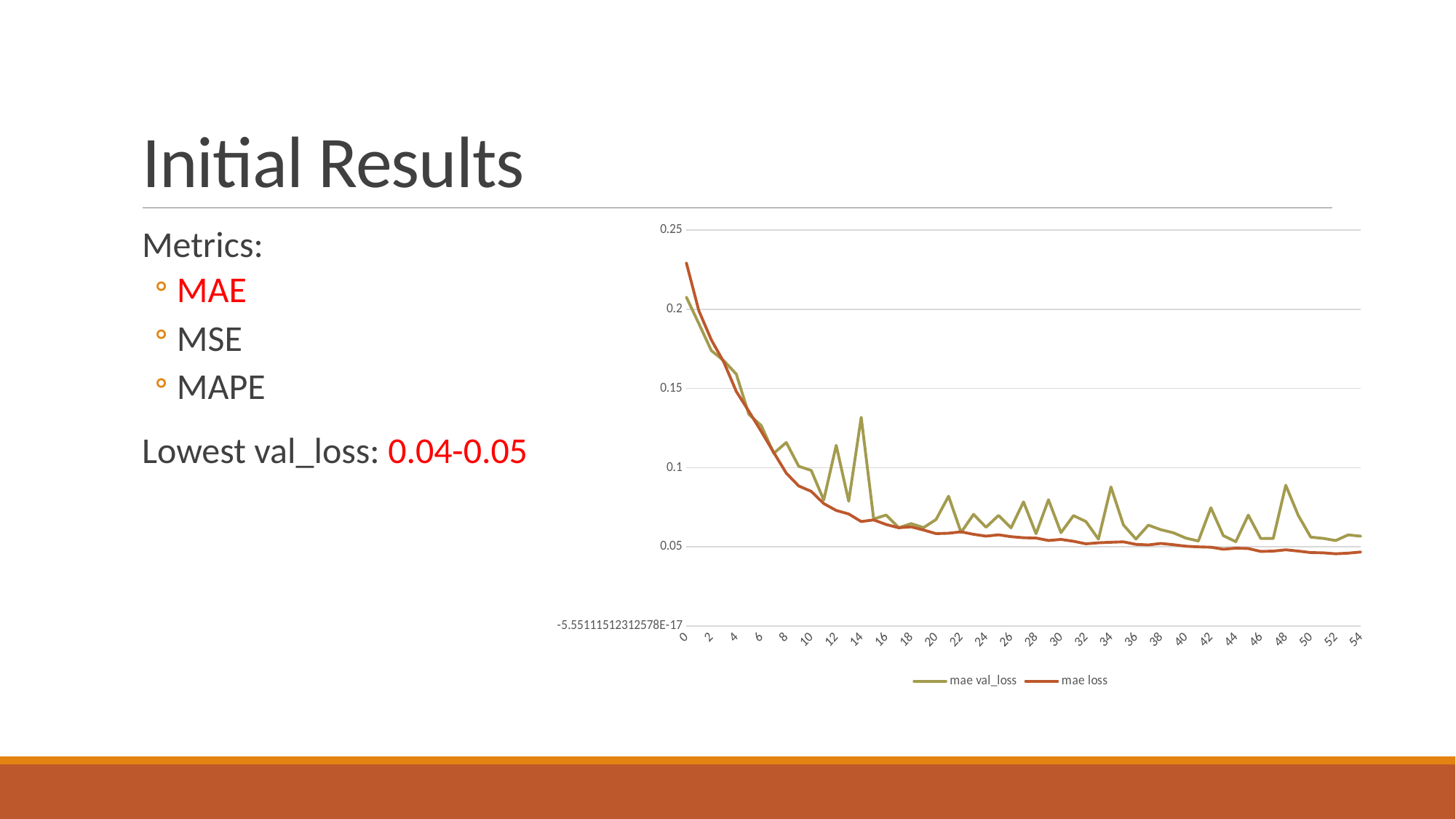

# Initial Results

### Chart

| Category |  |  |
|---|---|---|
| 0 | 0.207633168213069 | 0.229278962649405 |
| 1 | 0.190982407443225 | 0.19908271048218 |
| 2 | 0.173918021209537 | 0.18068018708378 |
| 3 | 0.167541580162942 | 0.16668527290225 |
| 4 | 0.159057933595031 | 0.14810331178829 |
| 5 | 0.133740522656589 | 0.135659494232386 |
| 6 | 0.126556565482169 | 0.122829501591622 |
| 7 | 0.109075011480599 | 0.109520581290125 |
| 8 | 0.115856686029583 | 0.096535070464015 |
| 9 | 0.10085143269971 | 0.088424151847139 |
| 10 | 0.0982308083679527 | 0.0850326465070247 |
| 11 | 0.0795669477432966 | 0.077310385396704 |
| 12 | 0.11409243715927 | 0.0729609518218785 |
| 13 | 0.0787733404524624 | 0.070735418787226 |
| 14 | 0.131806978639215 | 0.0659551818855106 |
| 15 | 0.0675704805087298 | 0.0670046523120254 |
| 16 | 0.0700690947566181 | 0.0641028631478548 |
| 17 | 0.0620767223741859 | 0.062039872566238 |
| 18 | 0.0646273705083876 | 0.0626198108680546 |
| 19 | 0.0621499309316277 | 0.06059350034222 |
| 20 | 0.0672731536161154 | 0.058351034708321 |
| 21 | 0.0819577623344957 | 0.0585947281634435 |
| 22 | 0.059068439672701 | 0.0594782521342858 |
| 23 | 0.0704932915512472 | 0.0579160227440297 |
| 24 | 0.0623685077158734 | 0.0567411323497071 |
| 25 | 0.0698575594276189 | 0.0575910161109641 |
| 26 | 0.0619373079016804 | 0.0564269123971462 |
| 27 | 0.0783737418334931 | 0.0557269937358796 |
| 28 | 0.0582597662881016 | 0.0555526057910174 |
| 29 | 0.0797156580444425 | 0.0539899081597104 |
| 30 | 0.0589330018311739 | 0.05467296582181 |
| 31 | 0.0697023292910307 | 0.053497562110424 |
| 32 | 0.0659559689927846 | 0.0518957544956356 |
| 33 | 0.0548572087381035 | 0.0525498133478686 |
| 34 | 0.0877936880197376 | 0.0528965197969228 |
| 35 | 0.0638114444725215 | 0.0531589166354388 |
| 36 | 0.0549156230455264 | 0.0515444514760747 |
| 37 | 0.0636832876875996 | 0.0512076457543298 |
| 38 | 0.0608183577097952 | 0.0521632603742182 |
| 39 | 0.0588569593057036 | 0.0513355414289981 |
| 40 | 0.0555082210106775 | 0.0503963994933292 |
| 41 | 0.0536713369376957 | 0.0499861497152596 |
| 42 | 0.0746763316914439 | 0.0497723319521173 |
| 43 | 0.0570389880891889 | 0.0485010552406311 |
| 44 | 0.0532679007714614 | 0.0491331456368789 |
| 45 | 0.0700111347995698 | 0.048911970006302 |
| 46 | 0.055256177149713 | 0.0470983085082843 |
| 47 | 0.0553092101728543 | 0.0473058728547766 |
| 48 | 0.0888668464776128 | 0.0481442848406732 |
| 49 | 0.0698643774632364 | 0.0473127927351742 |
| 50 | 0.0561105157388374 | 0.0463577351579442 |
| 51 | 0.0553146950015798 | 0.0462107967445626 |
| 52 | 0.0539692496368661 | 0.0456198158394545 |
| 53 | 0.0575656273635104 | 0.0460080654732883 |
| 54 | 0.0567210753634572 | 0.0467240414023399 |
Metrics:
MAE
MSE
MAPE
Lowest val_loss: 0.04-0.05